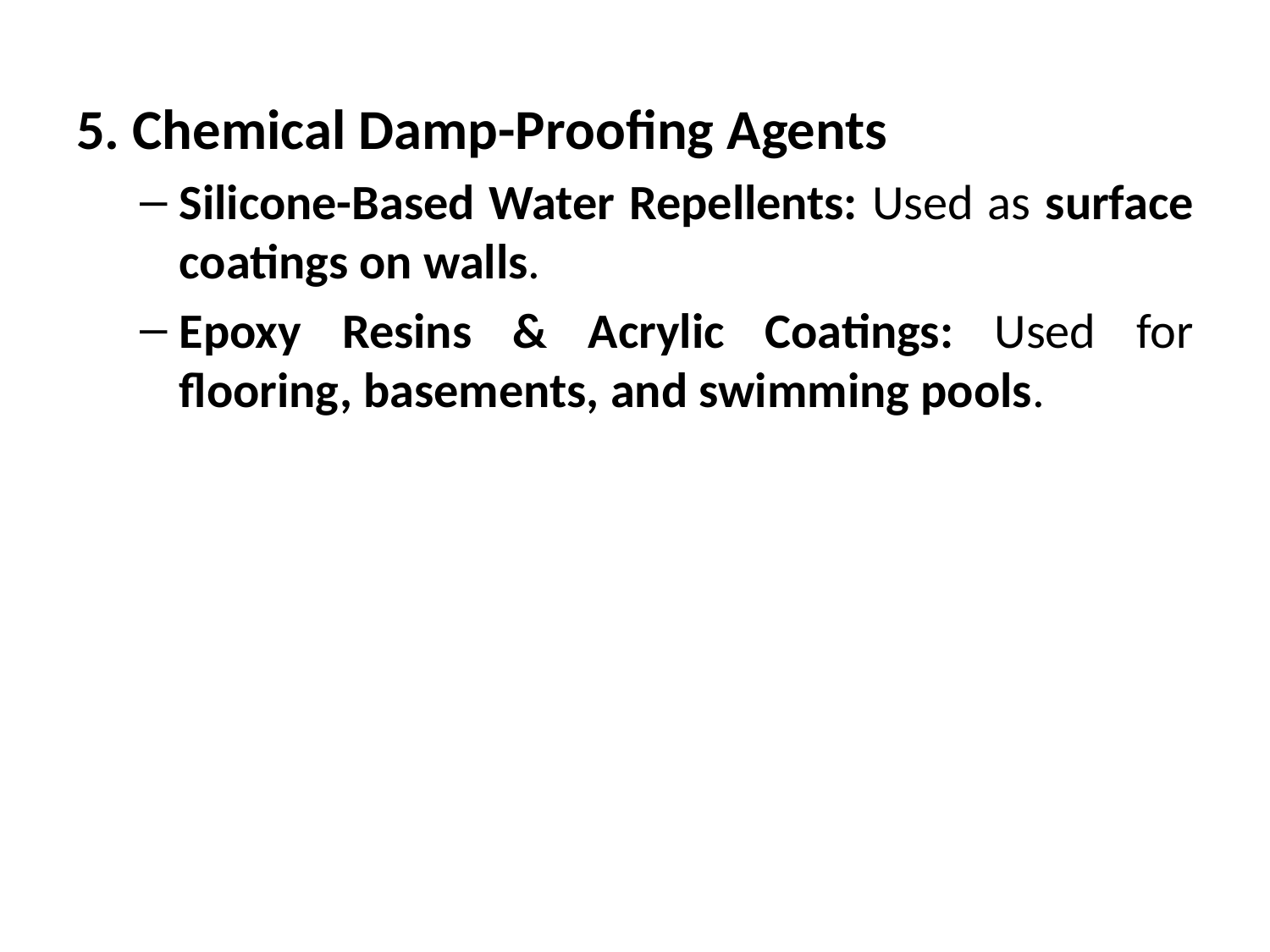

5. Chemical Damp-Proofing Agents
Silicone-Based Water Repellents: Used as surface coatings on walls.
Epoxy Resins & Acrylic Coatings: Used for flooring, basements, and swimming pools.